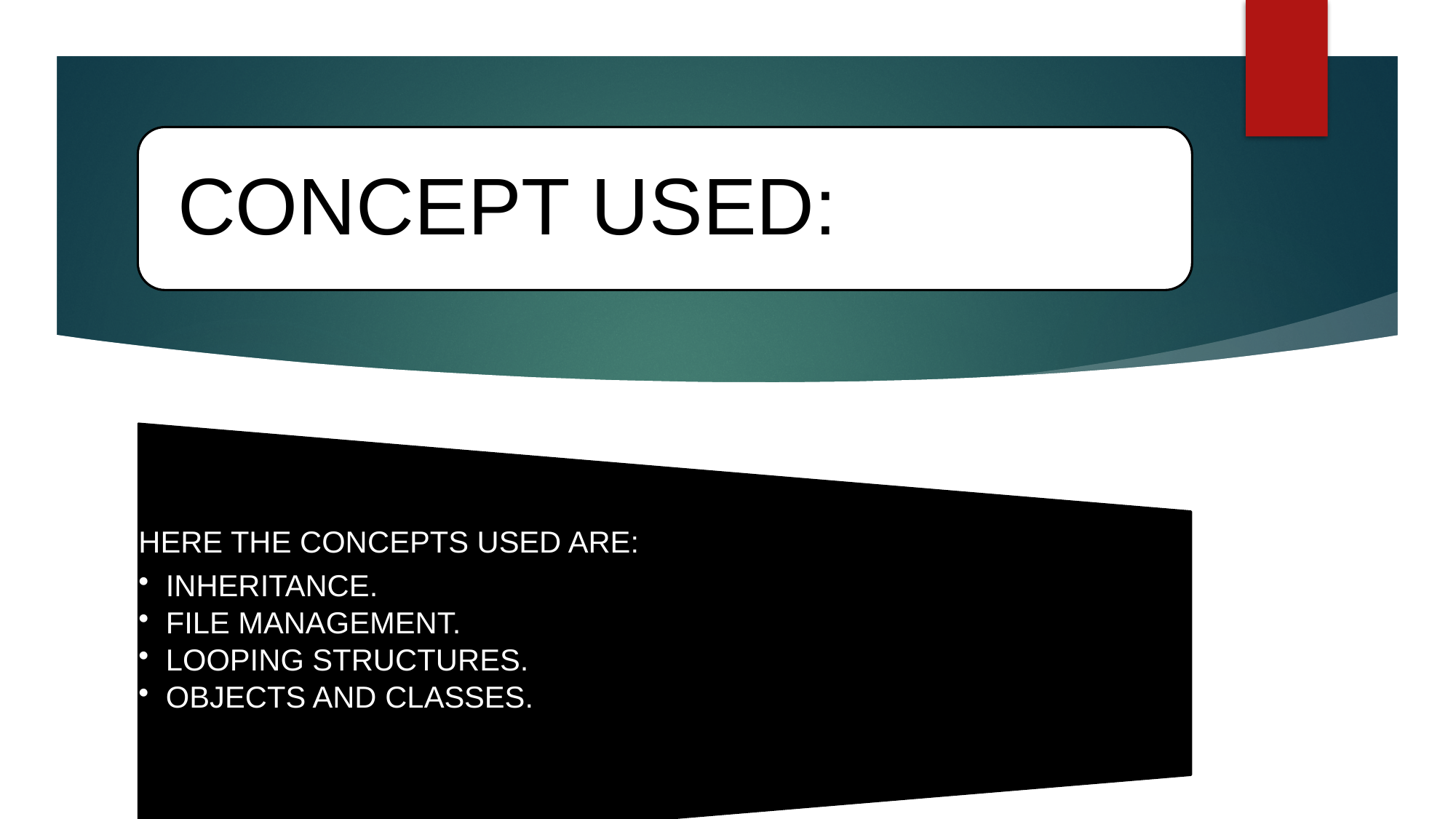

CONCEPT USED:
HERE THE CONCEPTS USED ARE:
INHERITANCE.
FILE MANAGEMENT.
LOOPING STRUCTURES.
OBJECTS AND CLASSES.